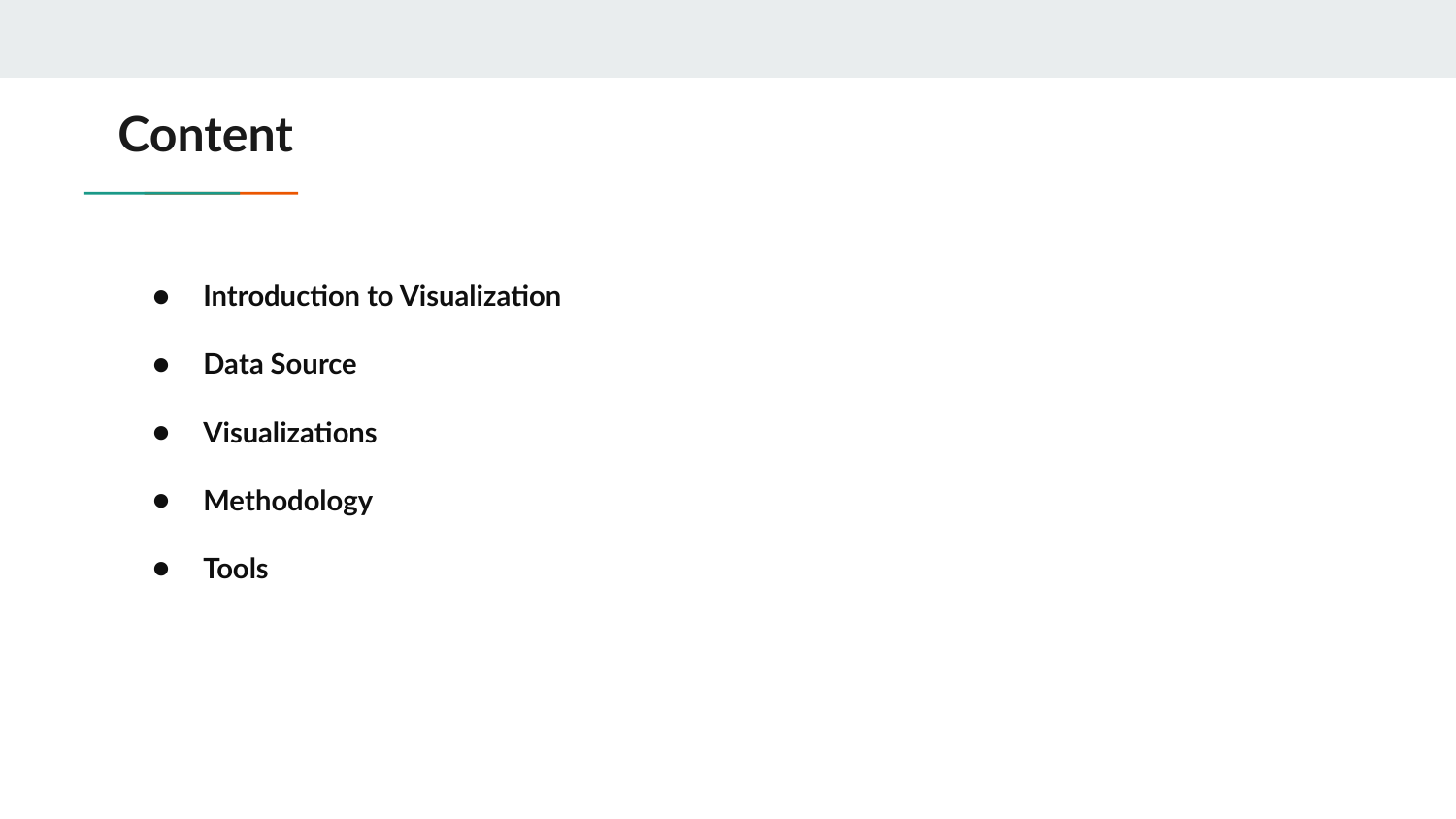

# Content
Introduction to Visualization
Data Source
Visualizations
Methodology
Tools